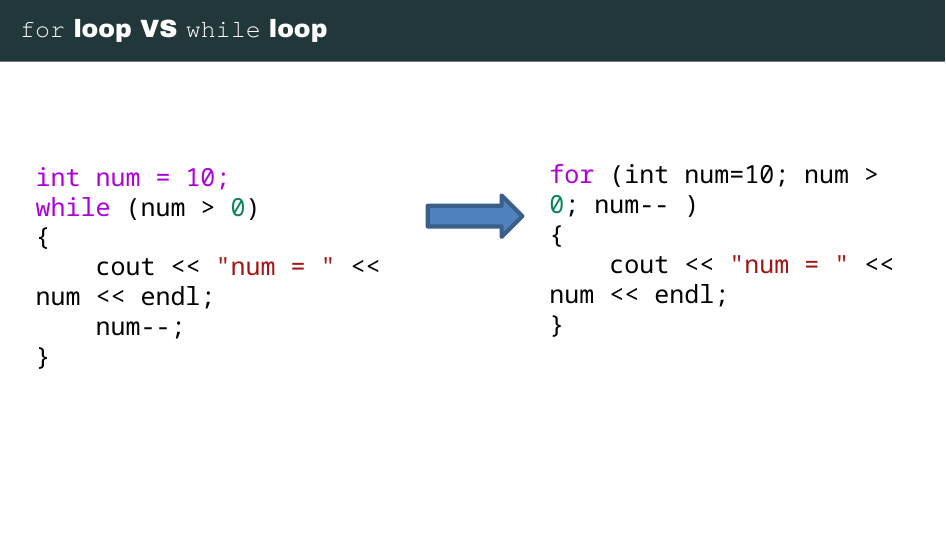

# for loop VS while loop
for (int num=10; num > 0; num-- )
{
    cout << "num = " << num << endl;
}
int num = 10;
while (num > 0)
{
    cout << "num = " << num << endl;
    num--;
}